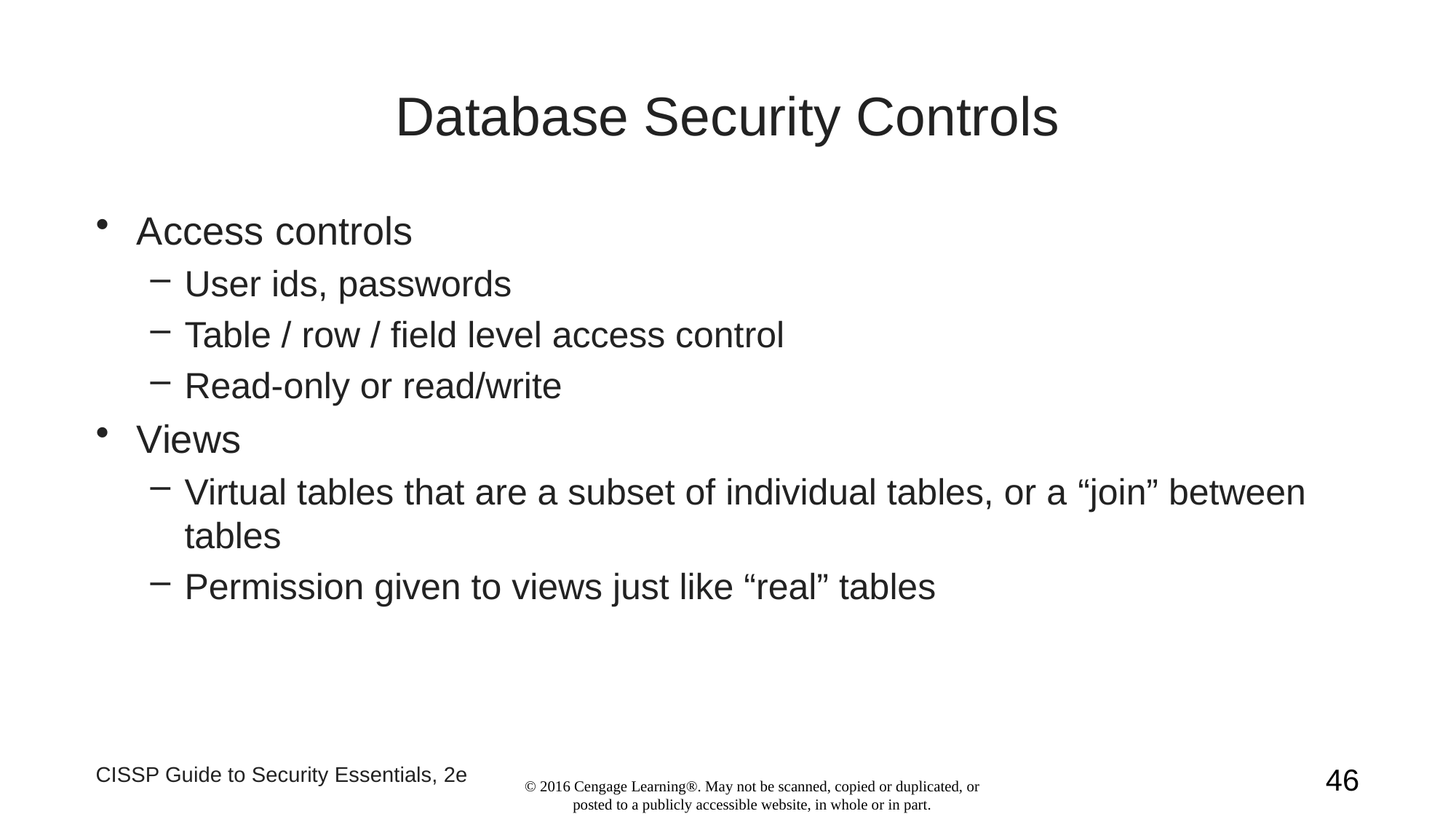

# Database Security Controls
Access controls
User ids, passwords
Table / row / field level access control
Read-only or read/write
Views
Virtual tables that are a subset of individual tables, or a “join” between tables
Permission given to views just like “real” tables
CISSP Guide to Security Essentials, 2e
46
© 2016 Cengage Learning®. May not be scanned, copied or duplicated, or posted to a publicly accessible website, in whole or in part.